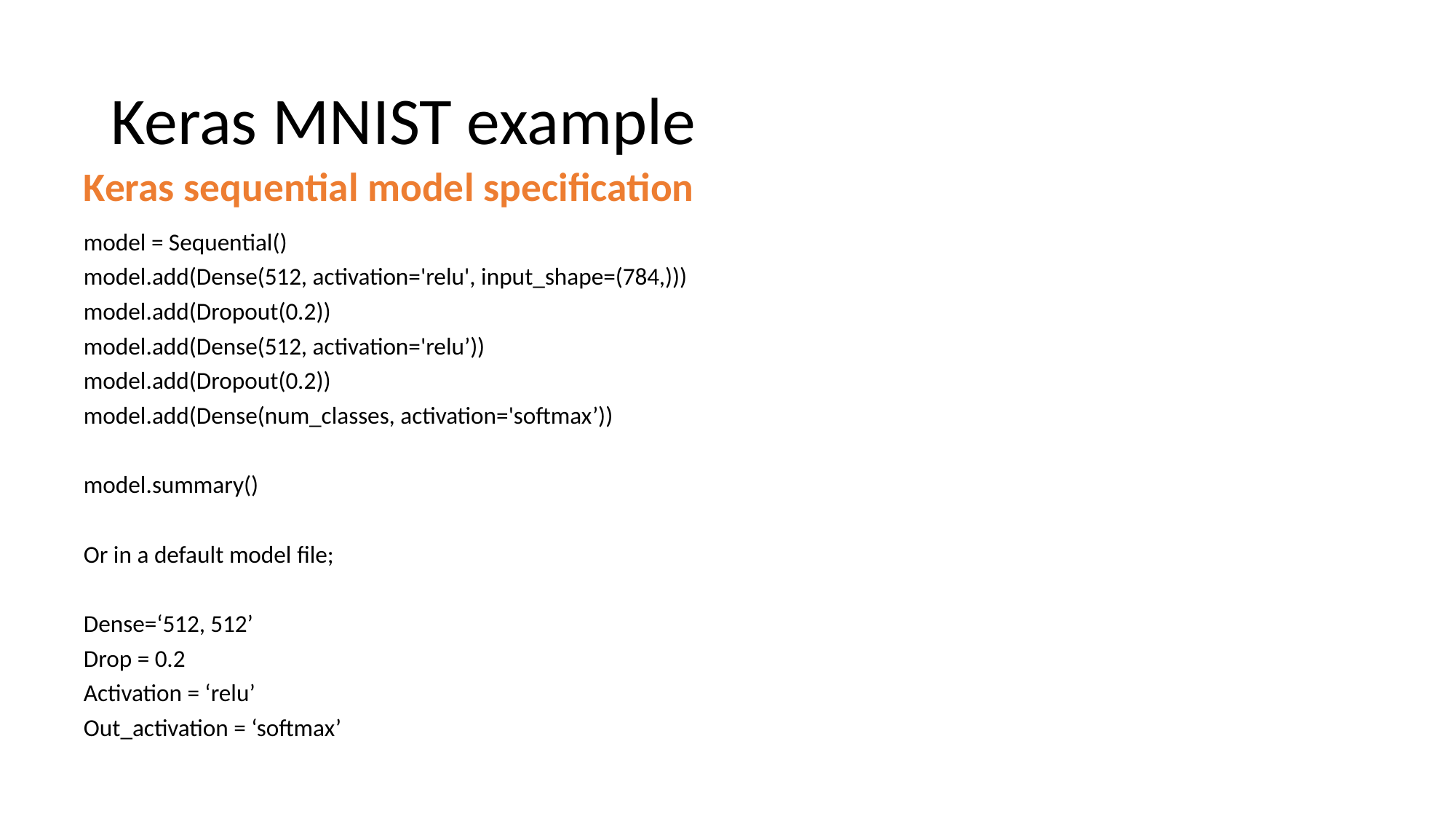

# Keras MNIST example
Keras sequential model specification
model = Sequential()
model.add(Dense(512, activation='relu', input_shape=(784,)))
model.add(Dropout(0.2))
model.add(Dense(512, activation='relu’))
model.add(Dropout(0.2))
model.add(Dense(num_classes, activation='softmax’))

model.summary()

Or in a default model file;

Dense=‘512, 512’
Drop = 0.2
Activation = ‘relu’
Out_activation = ‘softmax’